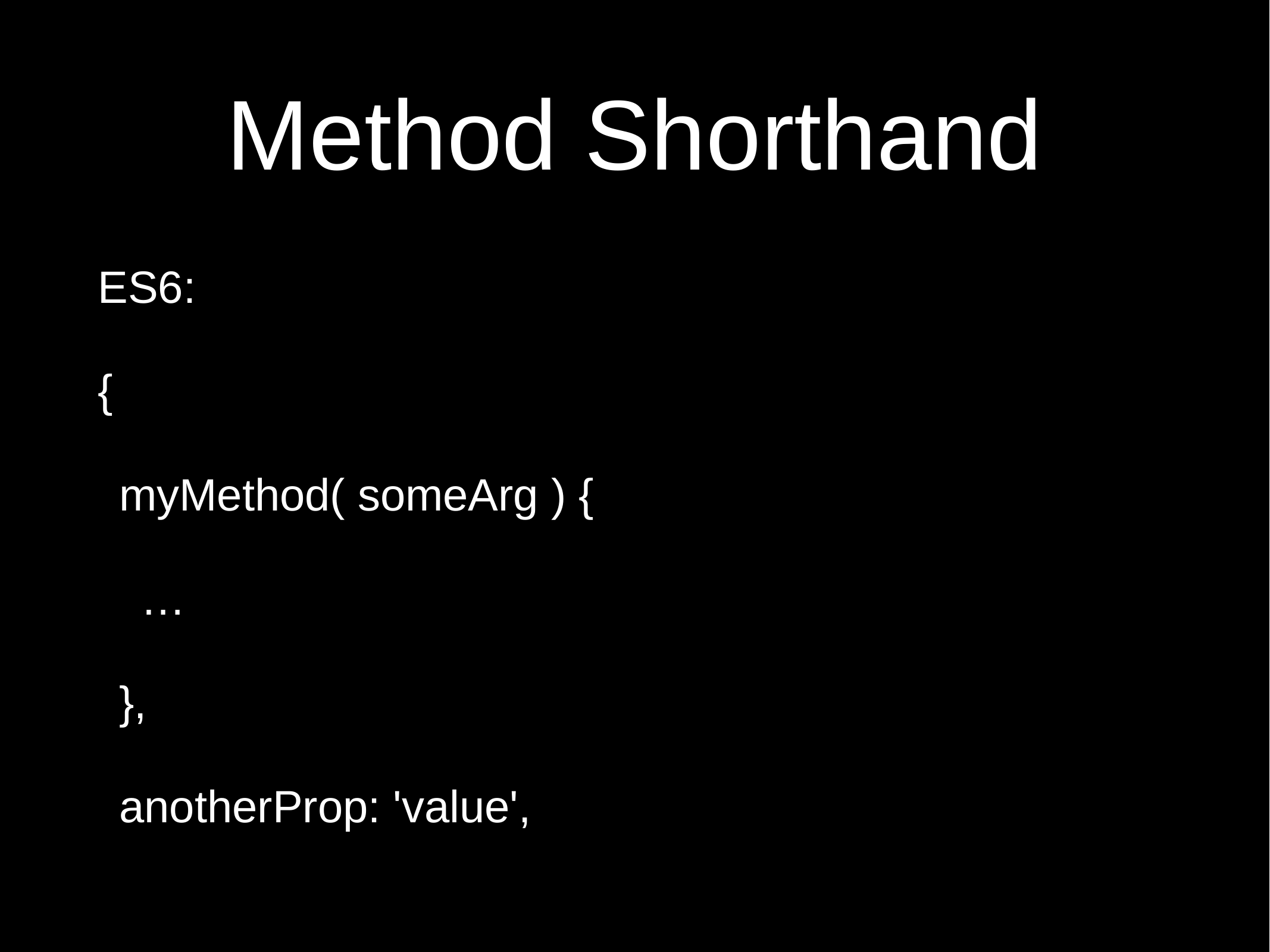

# Method Shorthand
ES6:
{
myMethod( someArg ) {
…
},
anotherProp: 'value',